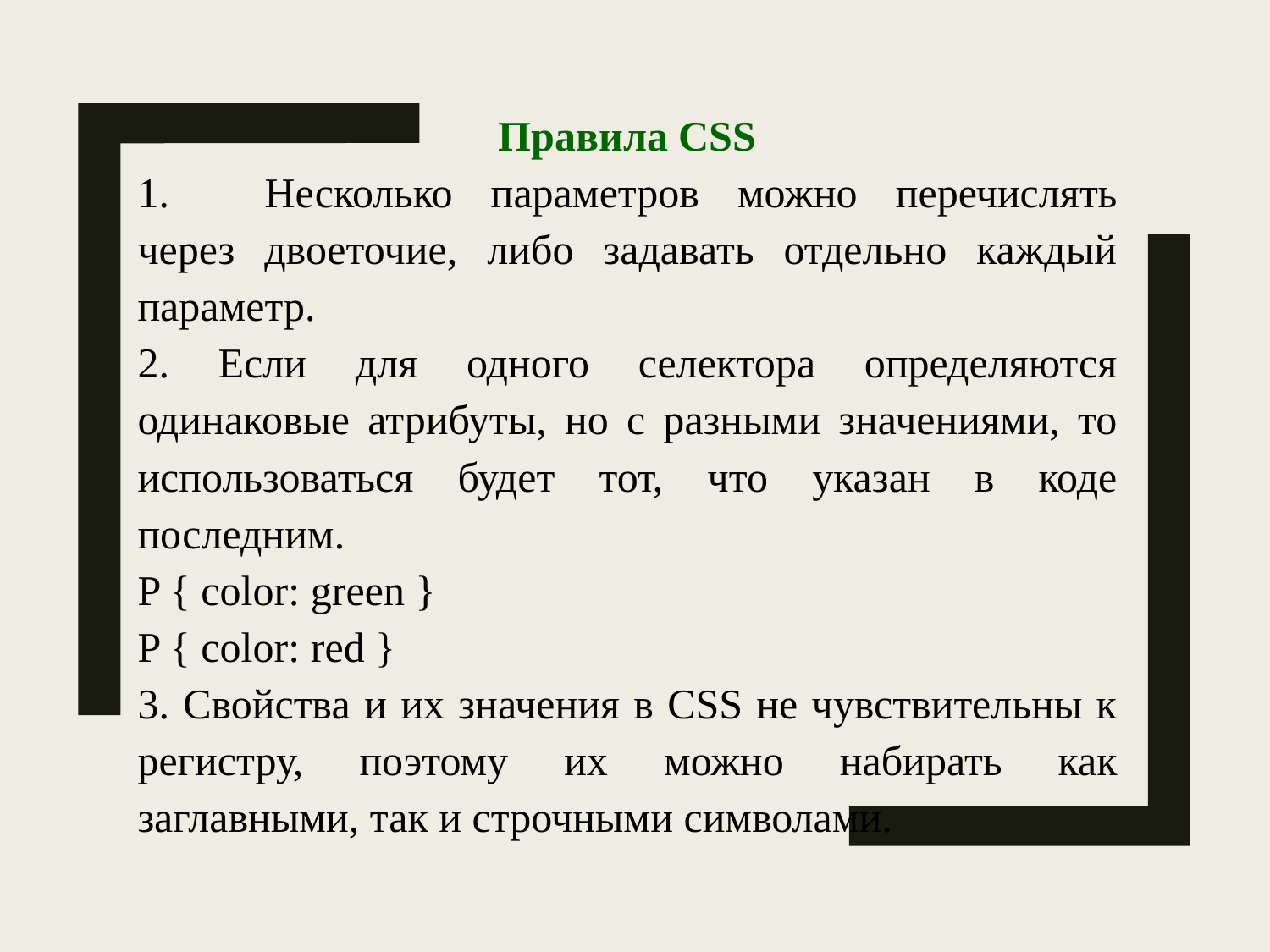

Правила CSS
1.	Несколько параметров можно перечислять через двоеточие, либо задавать отдельно каждый параметр.
2. Если для одного селектора определяются одинаковые атрибуты, но с разными значениями, то использоваться будет тот, что указан в коде последним.
P { color: green }
P { color: red }
3. Свойства и их значения в CSS не чувствительны к регистру, поэтому их можно набирать как заглавными, так и строчными символами.